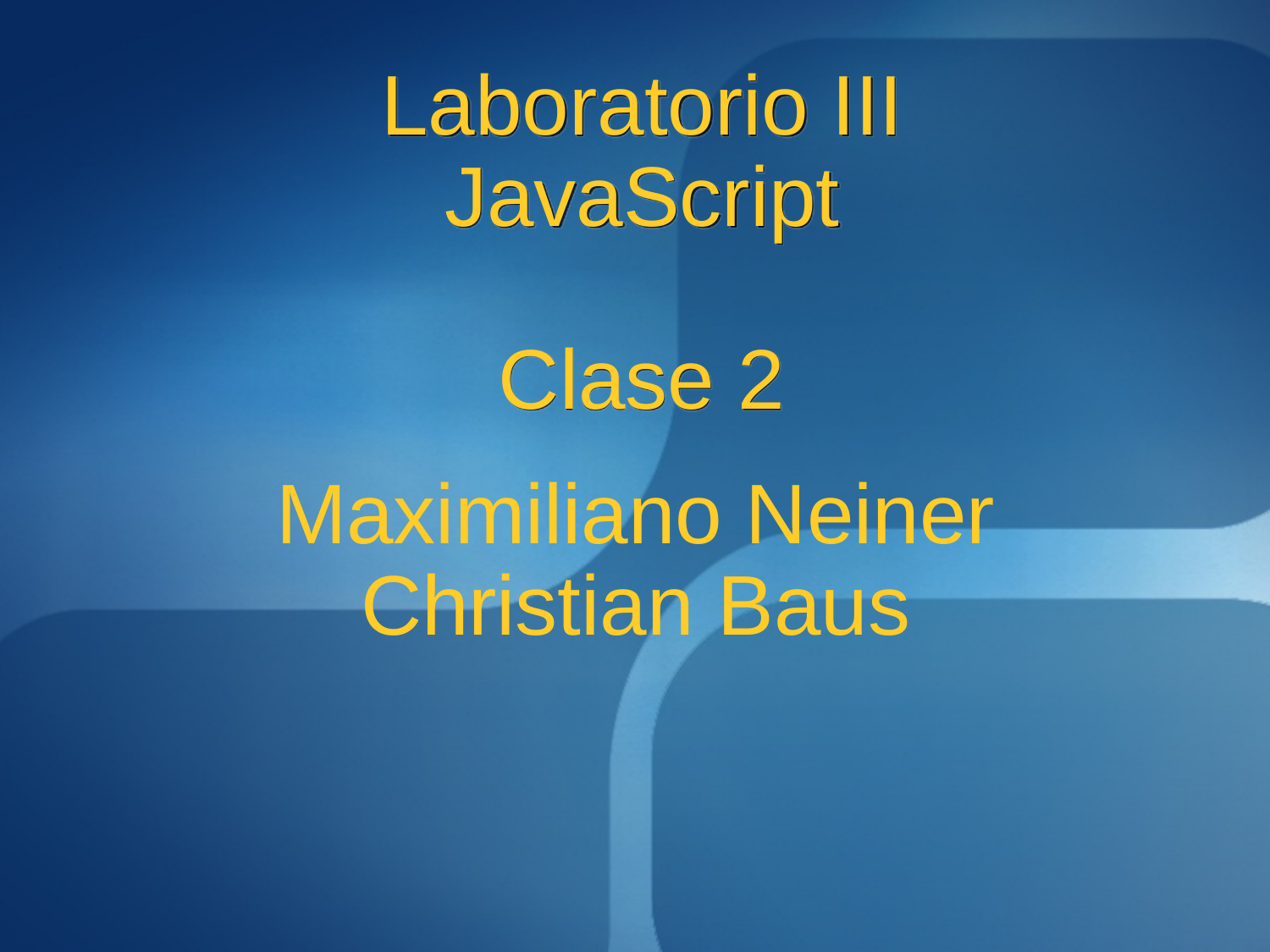

Laboratorio III
JavaScript

Clase 2
# Maximiliano Neiner Christian Baus